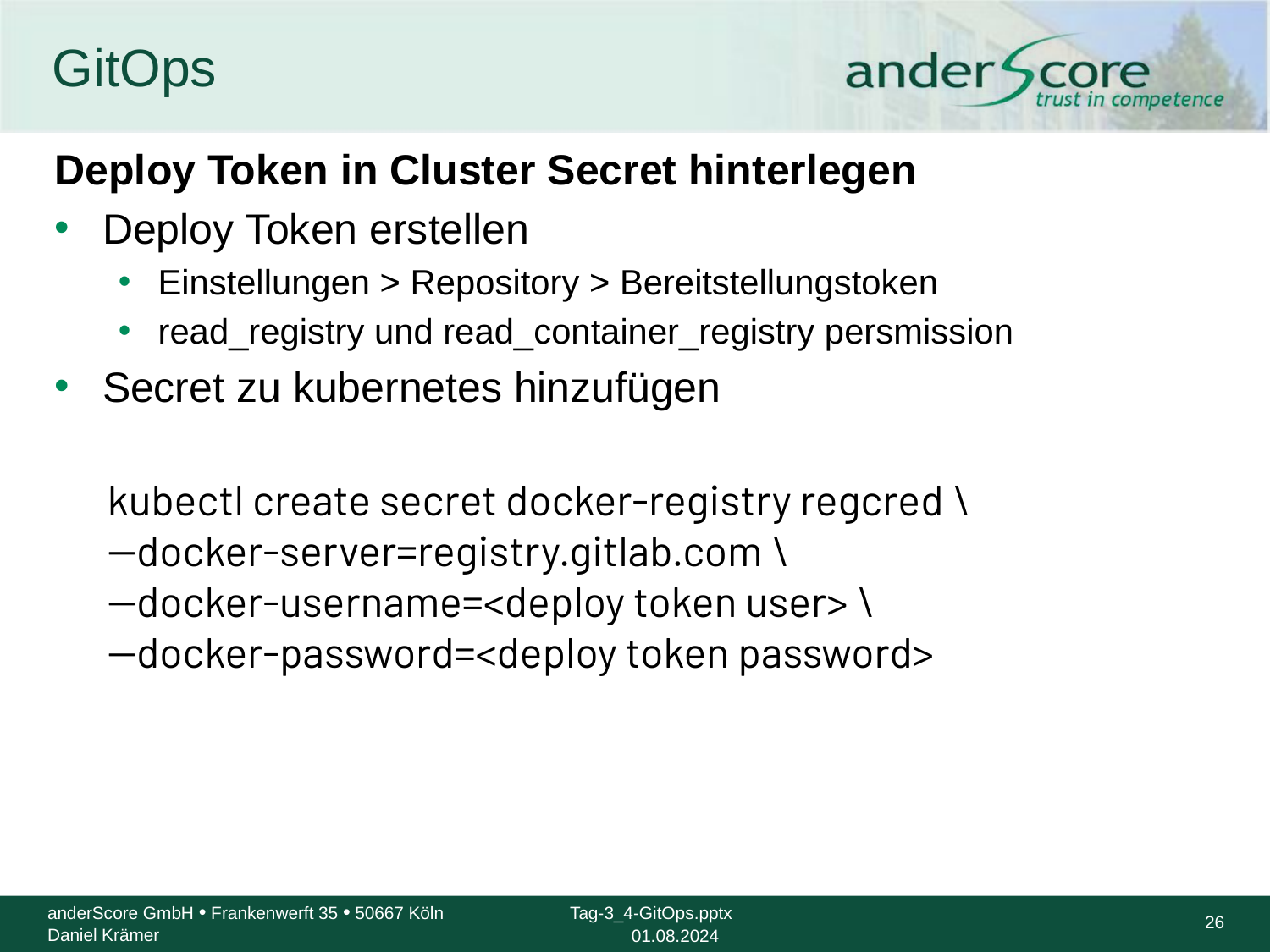

# GitOps
Deploy Token in Cluster Secret hinterlegen
Deploy Token erstellen
Einstellungen > Repository > Bereitstellungstoken
read_registry und read_container_registry persmission
Secret zu kubernetes hinzufügen

kubectl create secret docker-registry regcred \
--docker-server=registry.gitlab.com \
--docker-username=<deploy token user> \
--docker-password=<deploy token password>